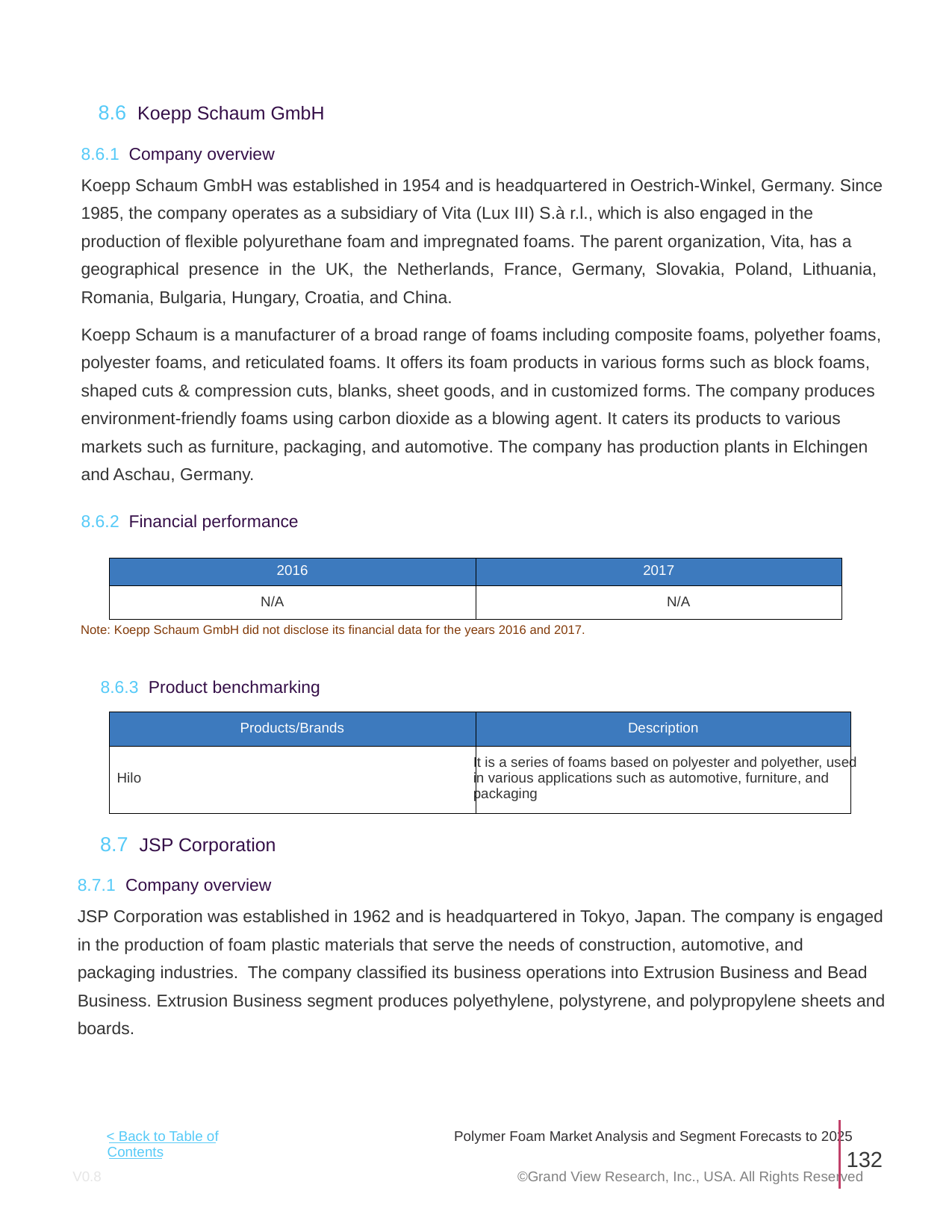

8.6  Koepp Schaum GmbH
8.6.1  Company overview
Koepp Schaum GmbH was established in 1954 and is headquartered in Oestrich-Winkel, Germany. Since
1985, the company operates as a subsidiary of Vita (Lux III) S.à r.l., which is also engaged in the
production of flexible polyurethane foam and impregnated foams. The parent organization, Vita, has a
geographical  presence  in  the  UK,  the  Netherlands,  France,  Germany,  Slovakia,  Poland,  Lithuania,
Romania, Bulgaria, Hungary, Croatia, and China.
Koepp Schaum is a manufacturer of a broad range of foams including composite foams, polyether foams,
polyester foams, and reticulated foams. It offers its foam products in various forms such as block foams,
shaped cuts & compression cuts, blanks, sheet goods, and in customized forms. The company produces
environment-friendly foams using carbon dioxide as a blowing agent. It caters its products to various
markets such as furniture, packaging, and automotive. The company has production plants in Elchingen
and Aschau, Germany.
8.6.2  Financial performance

2016
2017

N/A                                                                                                  N/A

Note: Koepp Schaum GmbH did not disclose its financial data for the years 2016 and 2017.
8.6.3  Product benchmarking

Products/Brands
Description

It is a series of foams based on polyester and polyether, used
in various applications such as automotive, furniture, and
packaging
Hilo

8.7  JSP Corporation
8.7.1  Company overview
JSP Corporation was established in 1962 and is headquartered in Tokyo, Japan. The company is engaged
in the production of foam plastic materials that serve the needs of construction, automotive, and
packaging industries.  The company classified its business operations into Extrusion Business and Bead
Business. Extrusion Business segment produces polyethylene, polystyrene, and polypropylene sheets and
boards.

< Back to Table of
Polymer Foam Market Analysis and Segment Forecasts to 2025
132

Contents

V0.8                                                                                                          ©Grand View Research, Inc., USA. All Rights Reserved